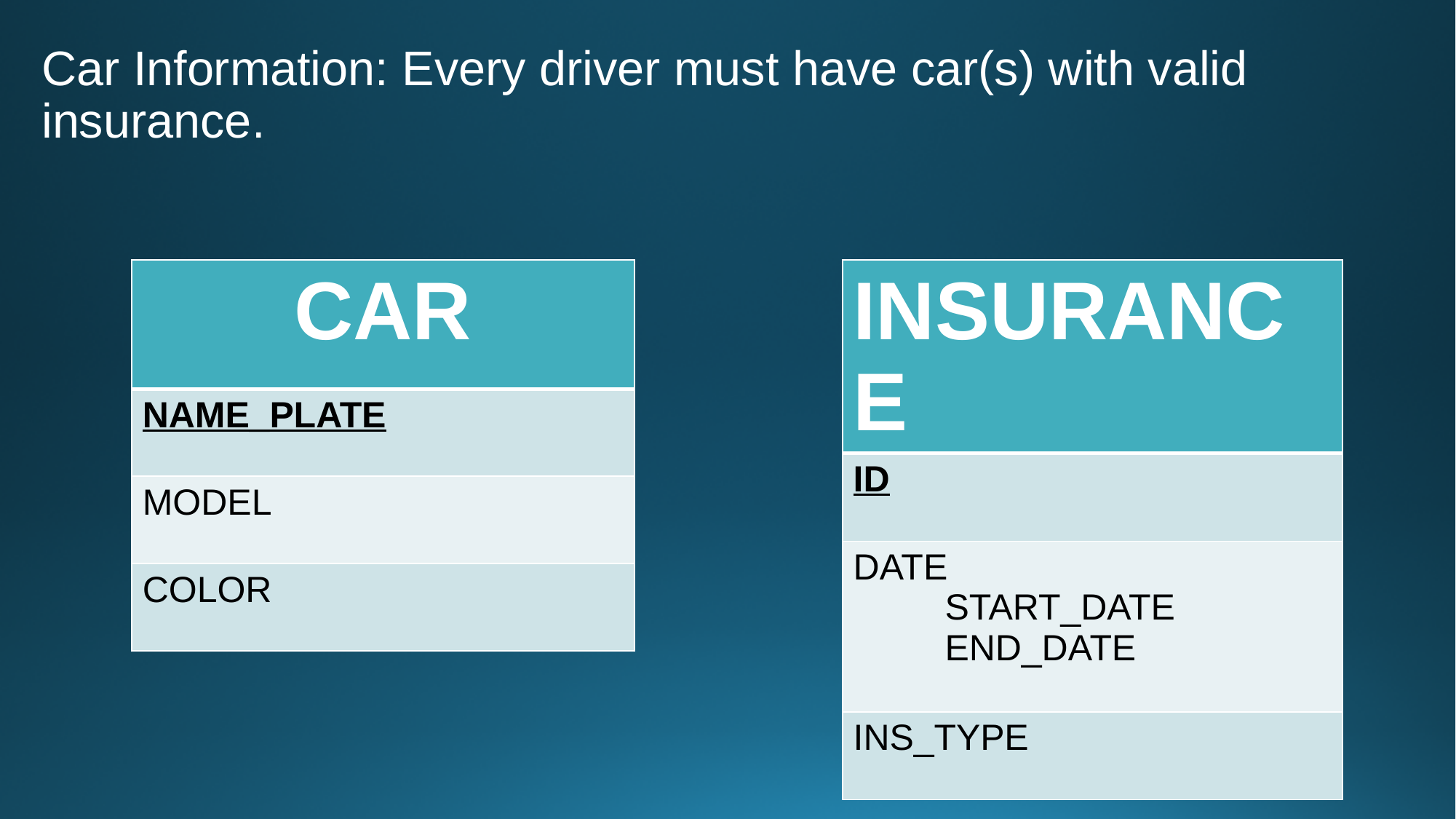

Car Information: Every driver must have car(s) with valid insurance.
| INSURANCE |
| --- |
| ID |
| Date Start\_date End\_date |
| Ins\_type |
| CAR |
| --- |
| Name\_plate |
| Model |
| Color |